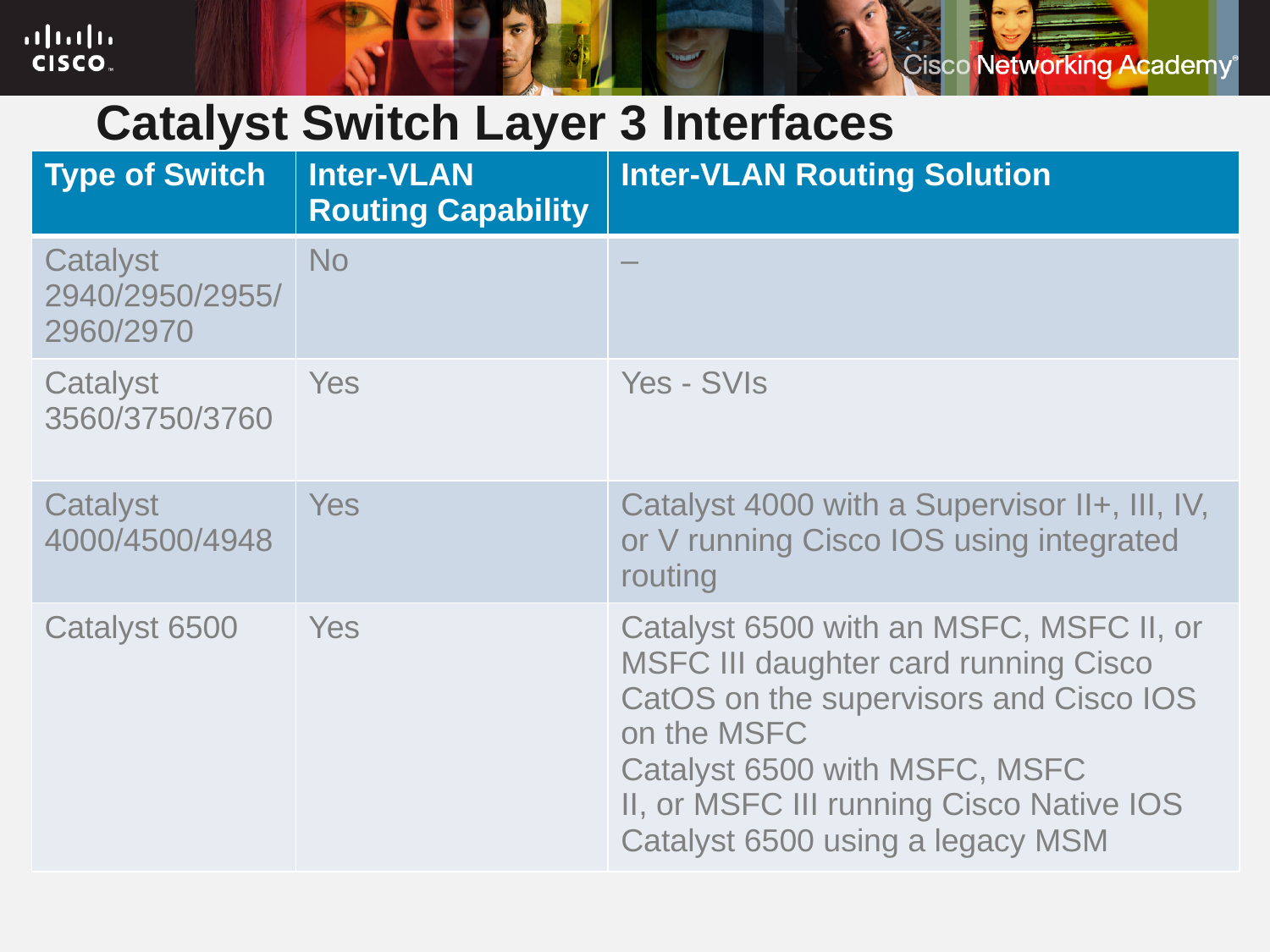

# Catalyst Switch Layer 3 Interfaces
| Type of Switch | Inter-VLAN Routing Capability | Inter-VLAN Routing Solution |
| --- | --- | --- |
| Catalyst 2940/2950/2955/2960/2970 | No | – |
| Catalyst 3560/3750/3760 | Yes | Yes - SVIs |
| Catalyst 4000/4500/4948 | Yes | Catalyst 4000 with a Supervisor II+, III, IV, or V running Cisco IOS using integrated routing |
| Catalyst 6500 | Yes | Catalyst 6500 with an MSFC, MSFC II, or MSFC III daughter card running Cisco CatOS on the supervisors and Cisco IOS on the MSFC Catalyst 6500 with MSFC, MSFC II, or MSFC III running Cisco Native IOS Catalyst 6500 using a legacy MSM |